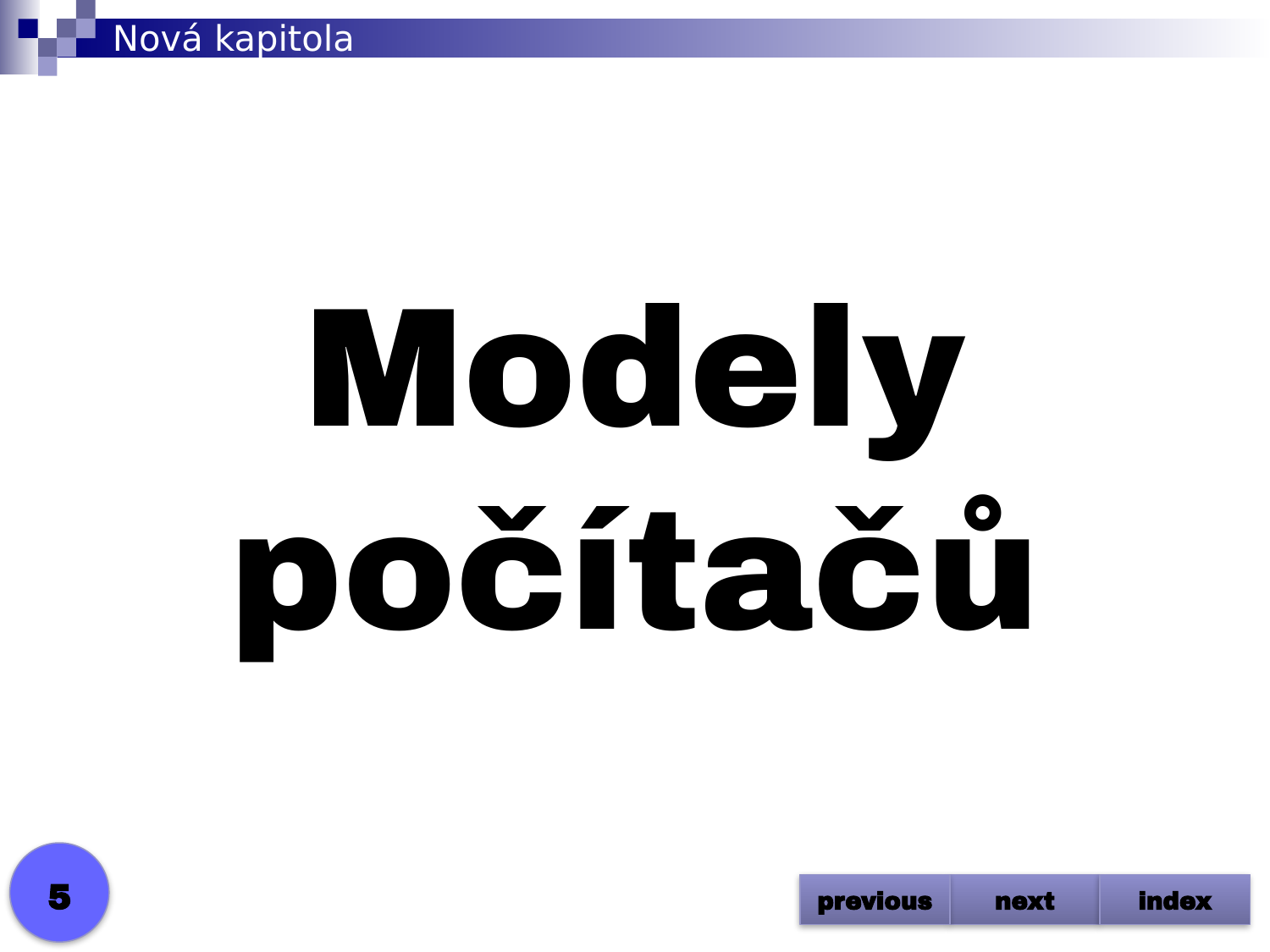

Nová kapitola
# Modely počítačů

5
previous
next
index